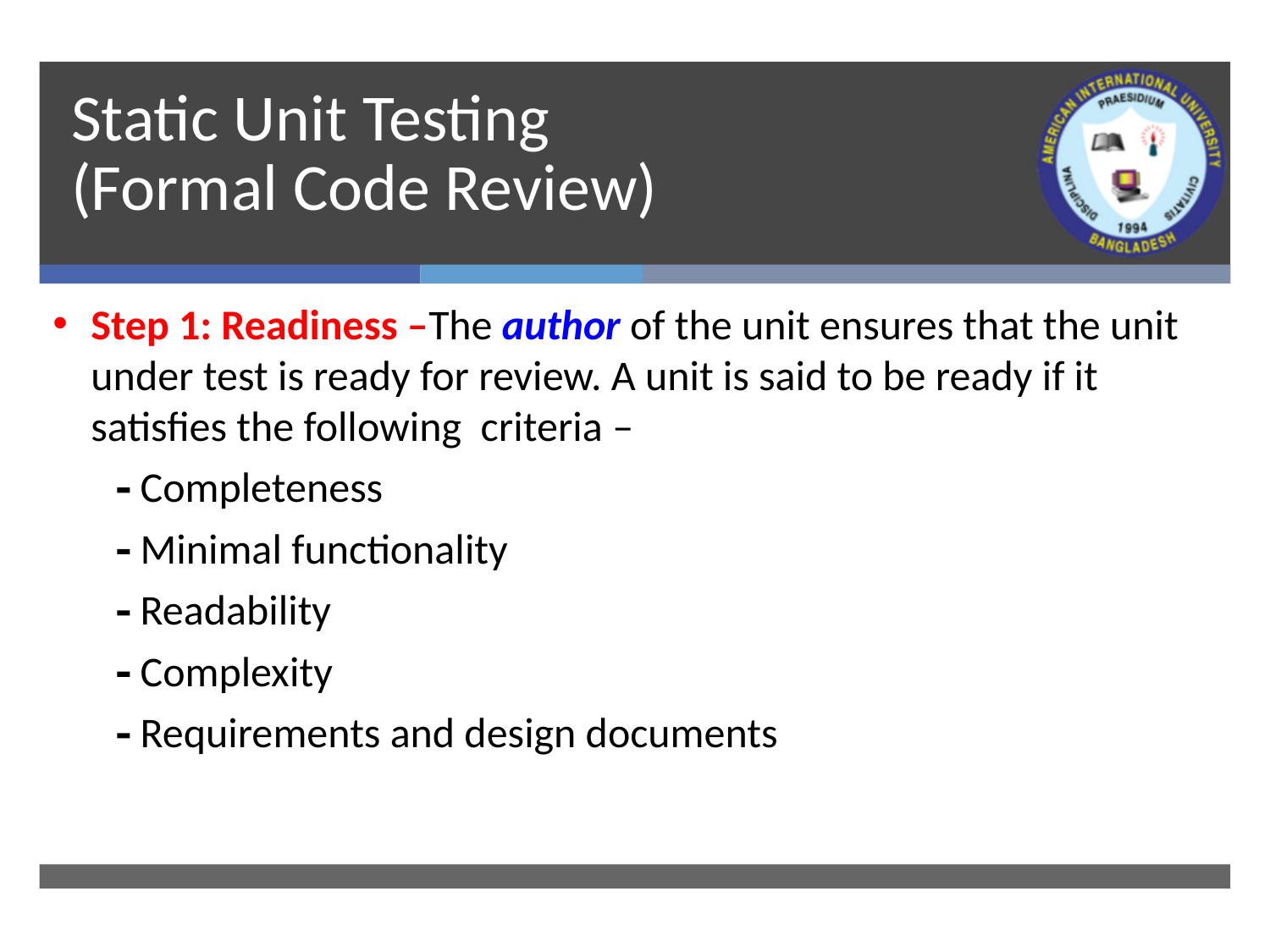

# Static Unit Testing (Formal Code Review)
Step 1: Readiness –The author of the unit ensures that the unit under test is ready for review. A unit is said to be ready if it satisfies the following  criteria –
− Completeness
− Minimal functionality
− Readability
− Complexity
− Requirements and design documents